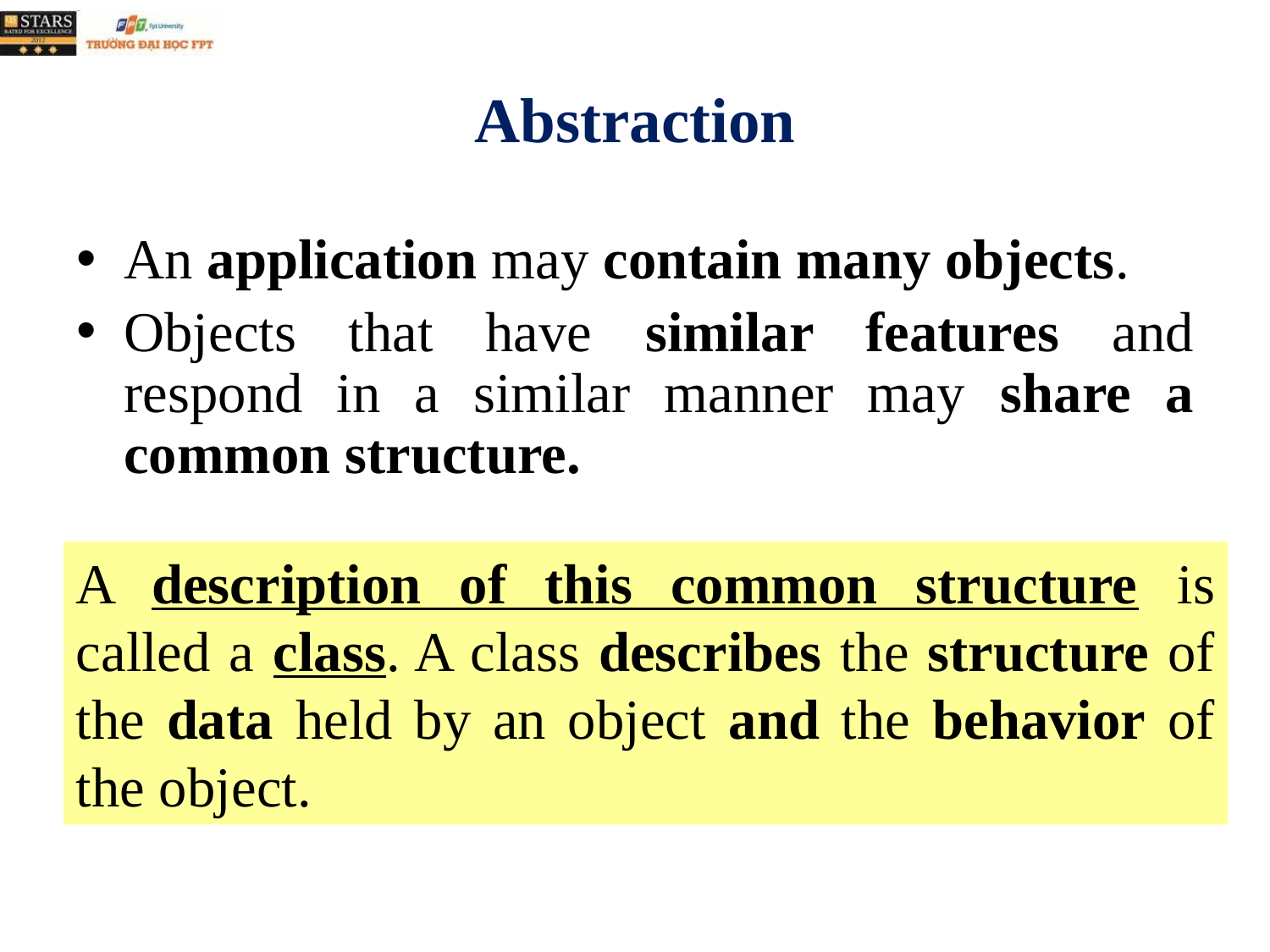

# Abstraction
An application may contain many objects.
Objects that have similar features and respond in a similar manner may share a common structure.
A description of this common structure is called a class. A class describes the structure of the data held by an object and the behavior of the object.